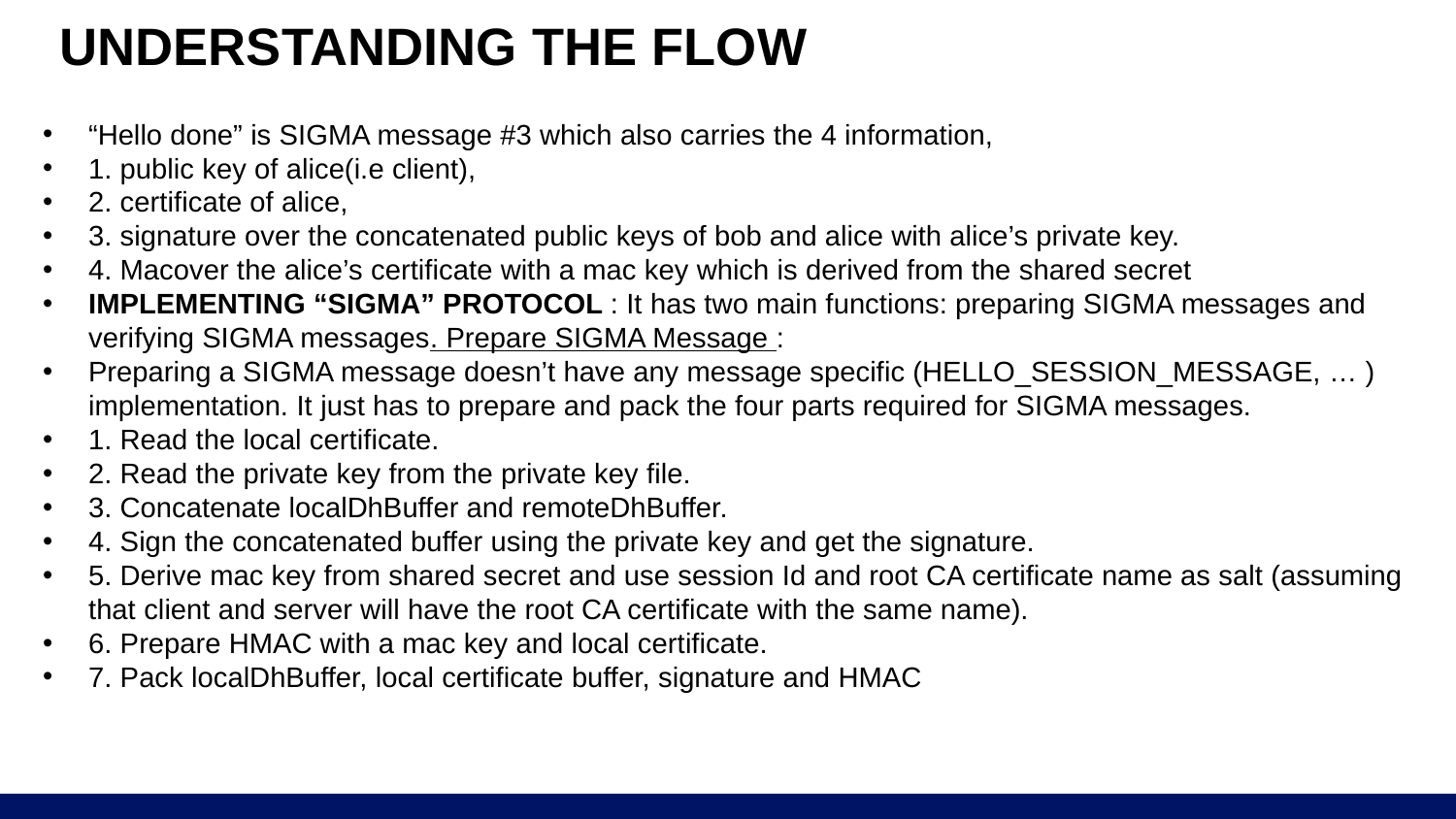

# UNDERSTANDING THE FLOW
“Hello done” is SIGMA message #3 which also carries the 4 information,
1. public key of alice(i.e client),
2. certificate of alice,
3. signature over the concatenated public keys of bob and alice with alice’s private key.
4. Macover the alice’s certificate with a mac key which is derived from the shared secret
IMPLEMENTING “SIGMA” PROTOCOL : It has two main functions: preparing SIGMA messages and verifying SIGMA messages. Prepare SIGMA Message :
Preparing a SIGMA message doesn’t have any message specific (HELLO_SESSION_MESSAGE, … ) implementation. It just has to prepare and pack the four parts required for SIGMA messages.
1. Read the local certificate.
2. Read the private key from the private key file.
3. Concatenate localDhBuffer and remoteDhBuffer.
4. Sign the concatenated buffer using the private key and get the signature.
5. Derive mac key from shared secret and use session Id and root CA certificate name as salt (assuming that client and server will have the root CA certificate with the same name).
6. Prepare HMAC with a mac key and local certificate.
7. Pack localDhBuffer, local certificate buffer, signature and HMAC